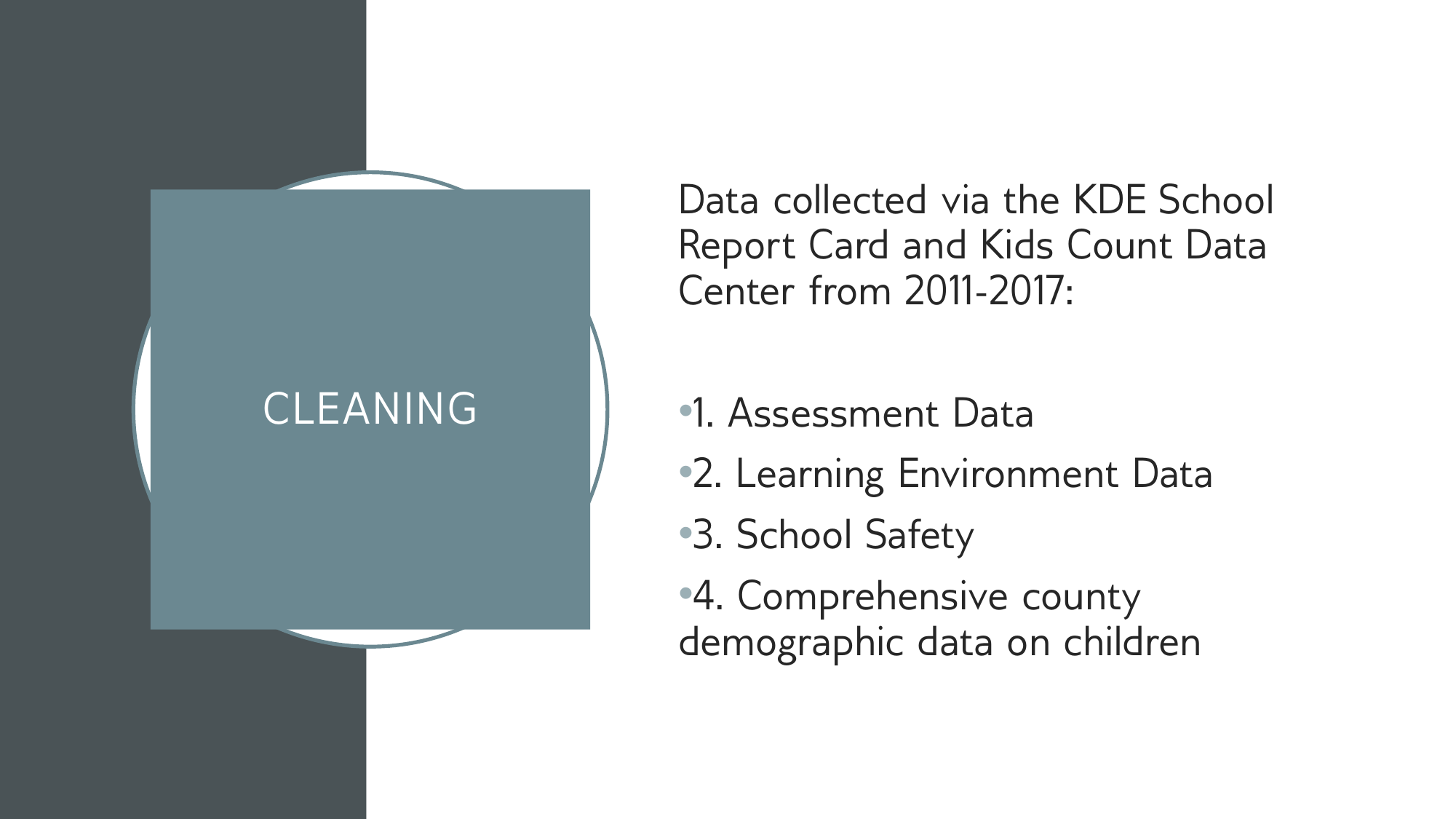

Data collected via the KDE School Report Card and Kids Count Data Center from 2011-2017:

1. Assessment Data
2. Learning Environment Data
3. School Safety
4. Comprehensive county demographic data on children

# Cleaning